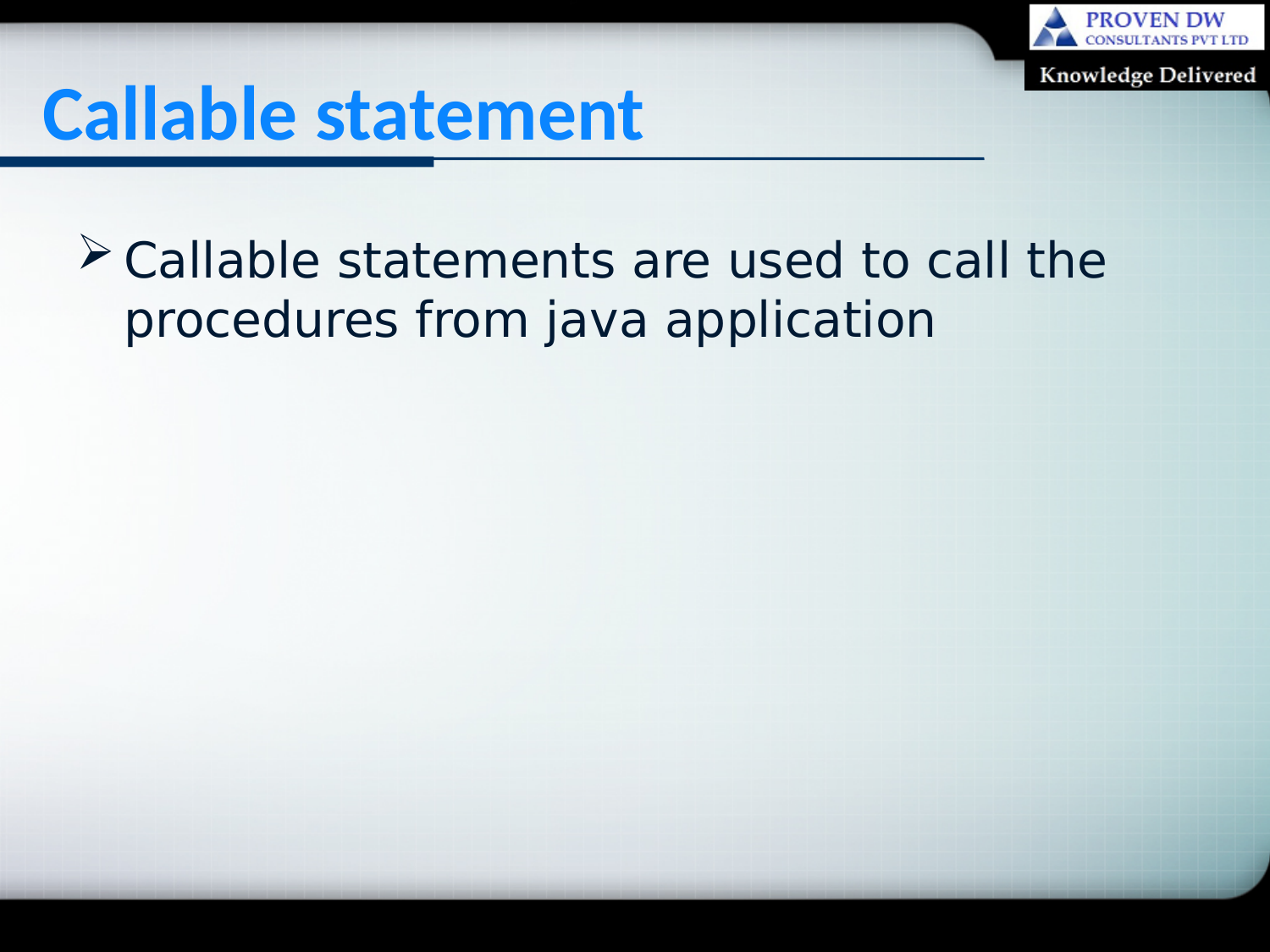

# Callable statement
Callable statements are used to call the procedures from java application